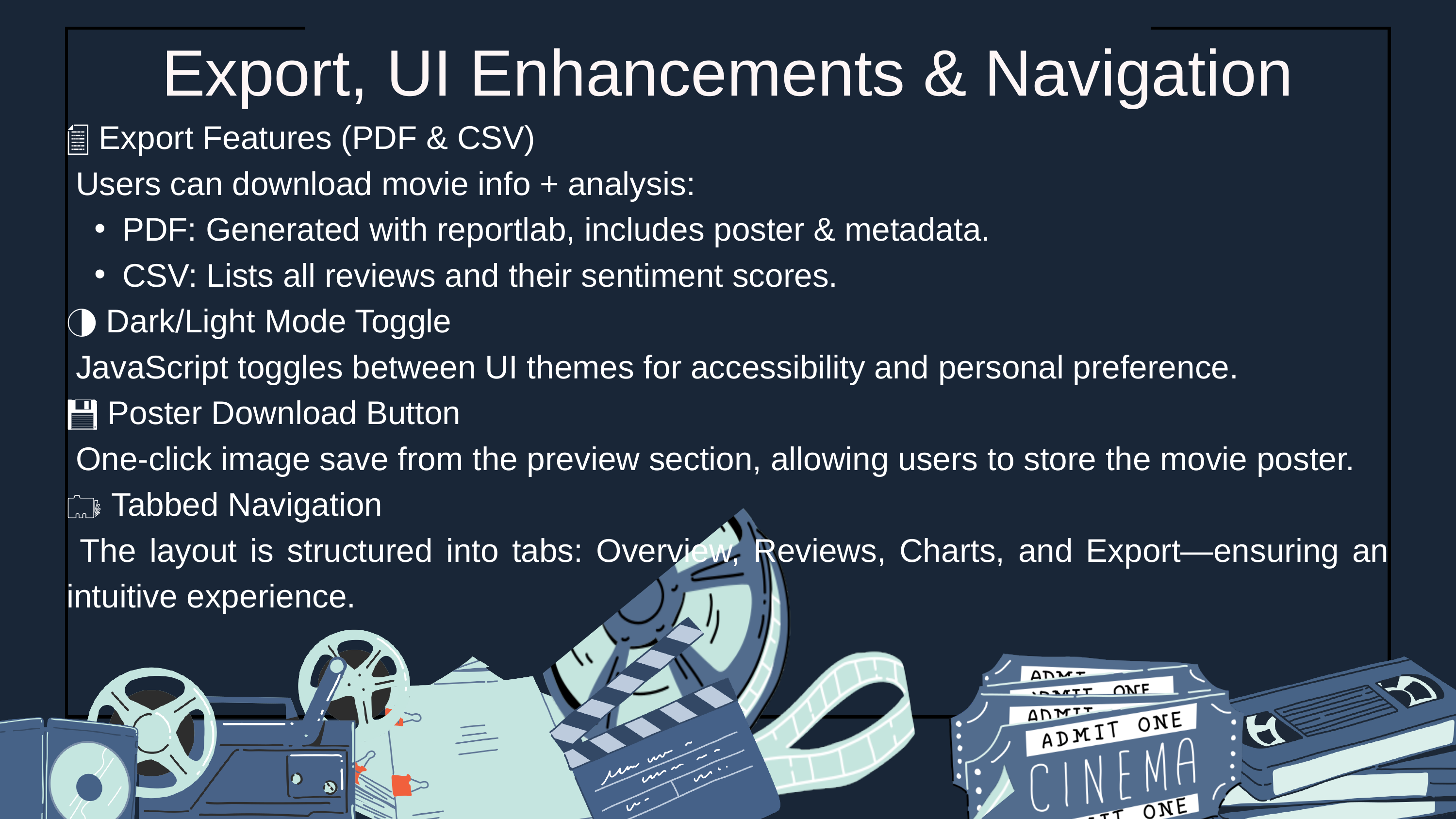

Export, UI Enhancements & Navigation

📄 Export Features (PDF & CSV)
 Users can download movie info + analysis:
PDF: Generated with reportlab, includes poster & metadata.
CSV: Lists all reviews and their sentiment scores.
🌗 Dark/Light Mode Toggle
 JavaScript toggles between UI themes for accessibility and personal preference.
💾 Poster Download Button
 One-click image save from the preview section, allowing users to store the movie poster.
🗂️ Tabbed Navigation
 The layout is structured into tabs: Overview, Reviews, Charts, and Export—ensuring an intuitive experience.